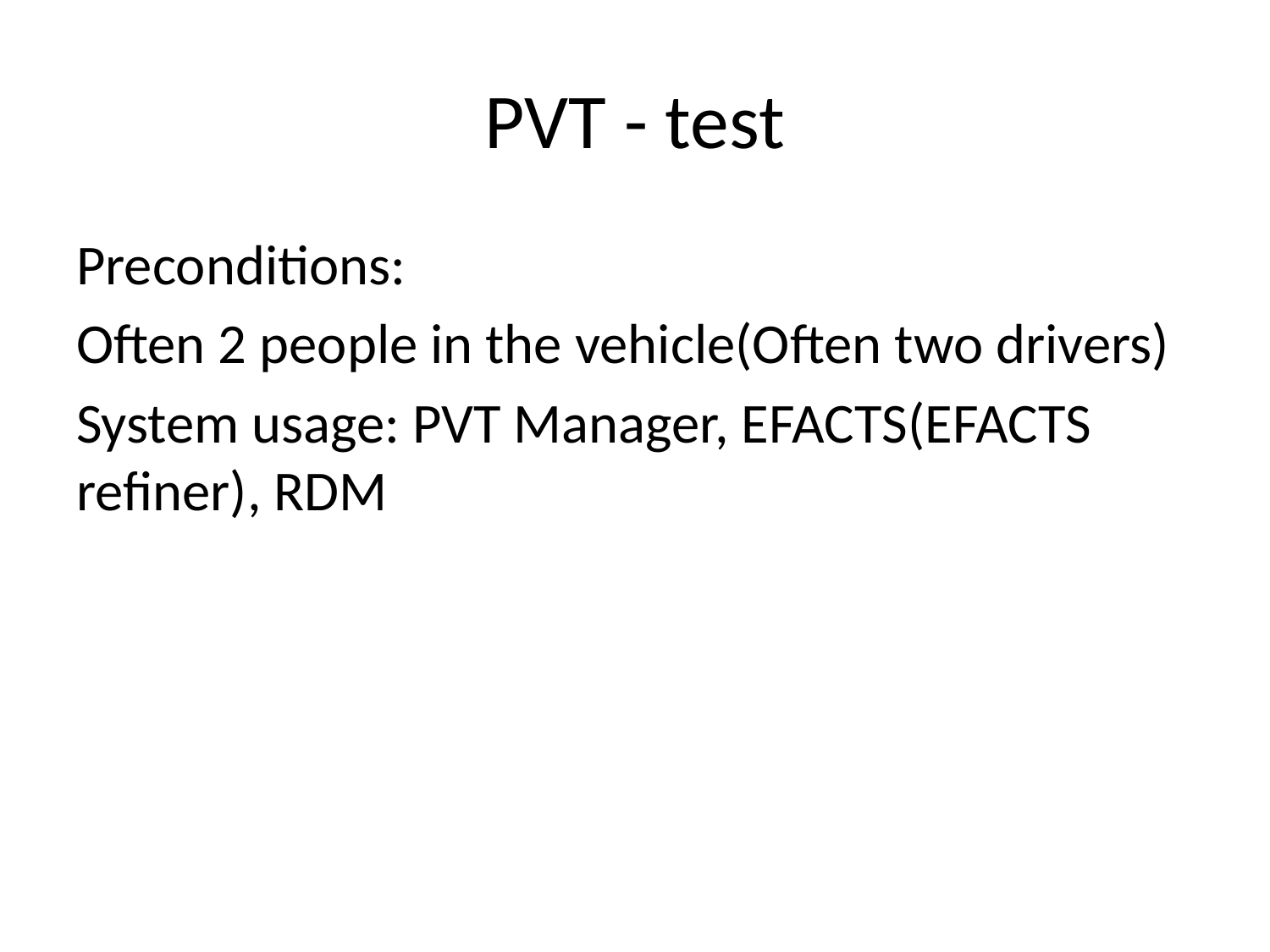

# PVT - test
Preconditions:
Often 2 people in the vehicle(Often two drivers)
System usage: PVT Manager, EFACTS(EFACTS refiner), RDM